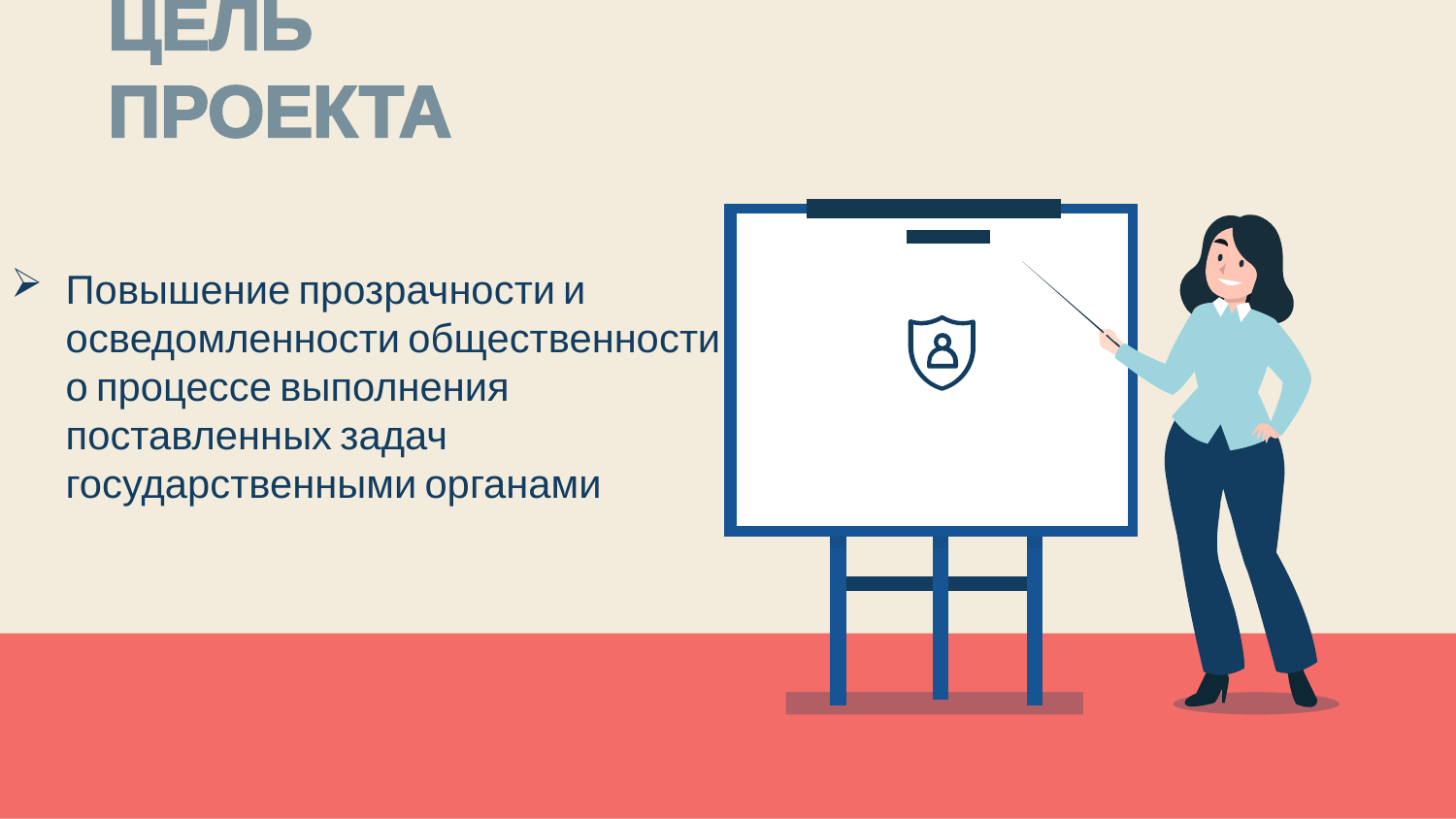

# ЦЕЛЬ ПРОЕКТА

Повышение прозрачности и осведомленности общественности о процессе выполнения поставленных задач государственными органами